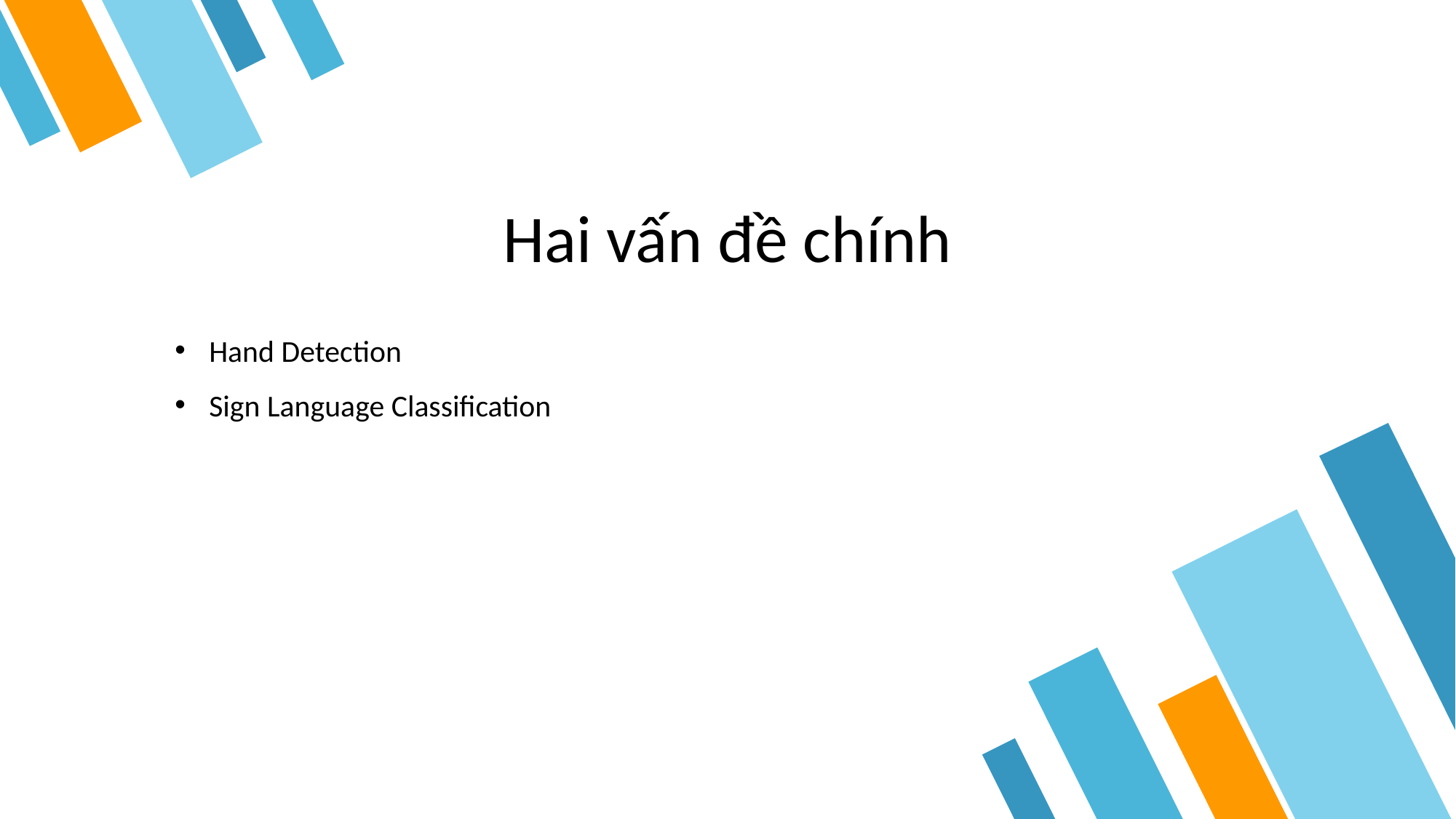

# Hai vấn đề chính
Hand Detection
Sign Language Classification